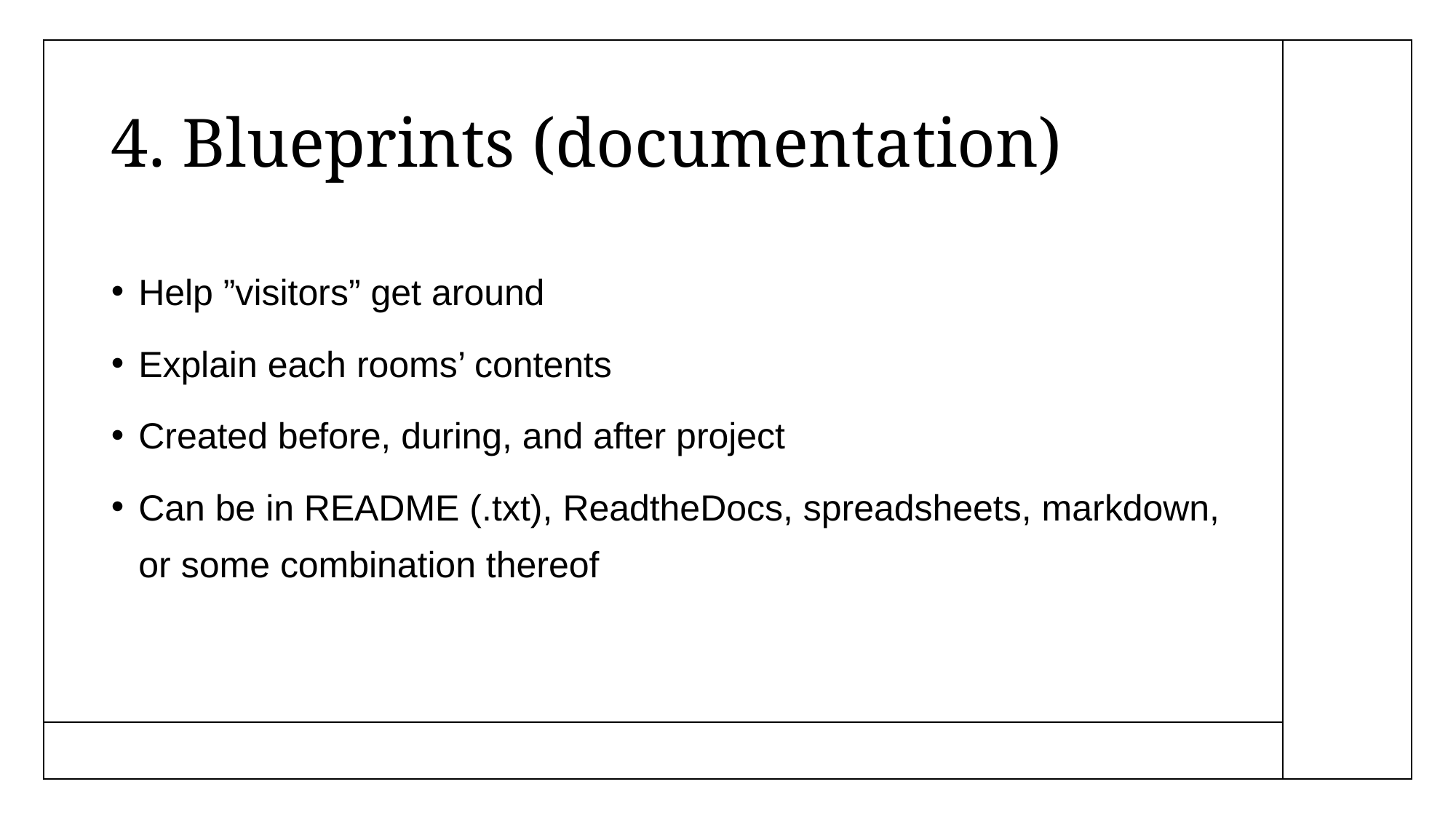

# 4. Blueprints (documentation)
Help ”visitors” get around
Explain each rooms’ contents
Created before, during, and after project
Can be in README (.txt), ReadtheDocs, spreadsheets, markdown, or some combination thereof